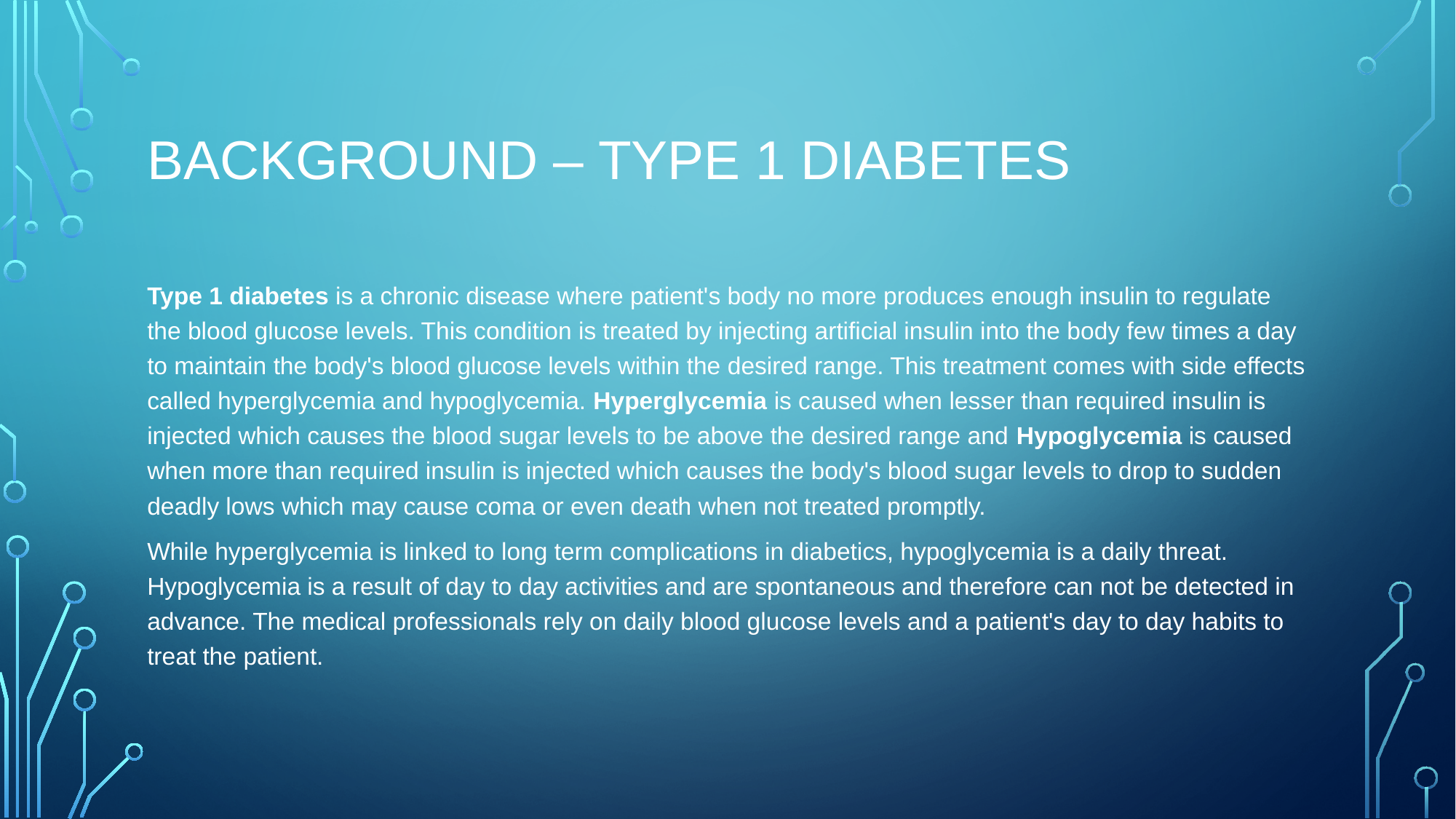

# Background – Type 1 Diabetes
Type 1 diabetes is a chronic disease where patient's body no more produces enough insulin to regulate the blood glucose levels. This condition is treated by injecting artificial insulin into the body few times a day to maintain the body's blood glucose levels within the desired range. This treatment comes with side effects called hyperglycemia and hypoglycemia. Hyperglycemia is caused when lesser than required insulin is injected which causes the blood sugar levels to be above the desired range and Hypoglycemia is caused when more than required insulin is injected which causes the body's blood sugar levels to drop to sudden deadly lows which may cause coma or even death when not treated promptly.
While hyperglycemia is linked to long term complications in diabetics, hypoglycemia is a daily threat. Hypoglycemia is a result of day to day activities and are spontaneous and therefore can not be detected in advance. The medical professionals rely on daily blood glucose levels and a patient's day to day habits to treat the patient.